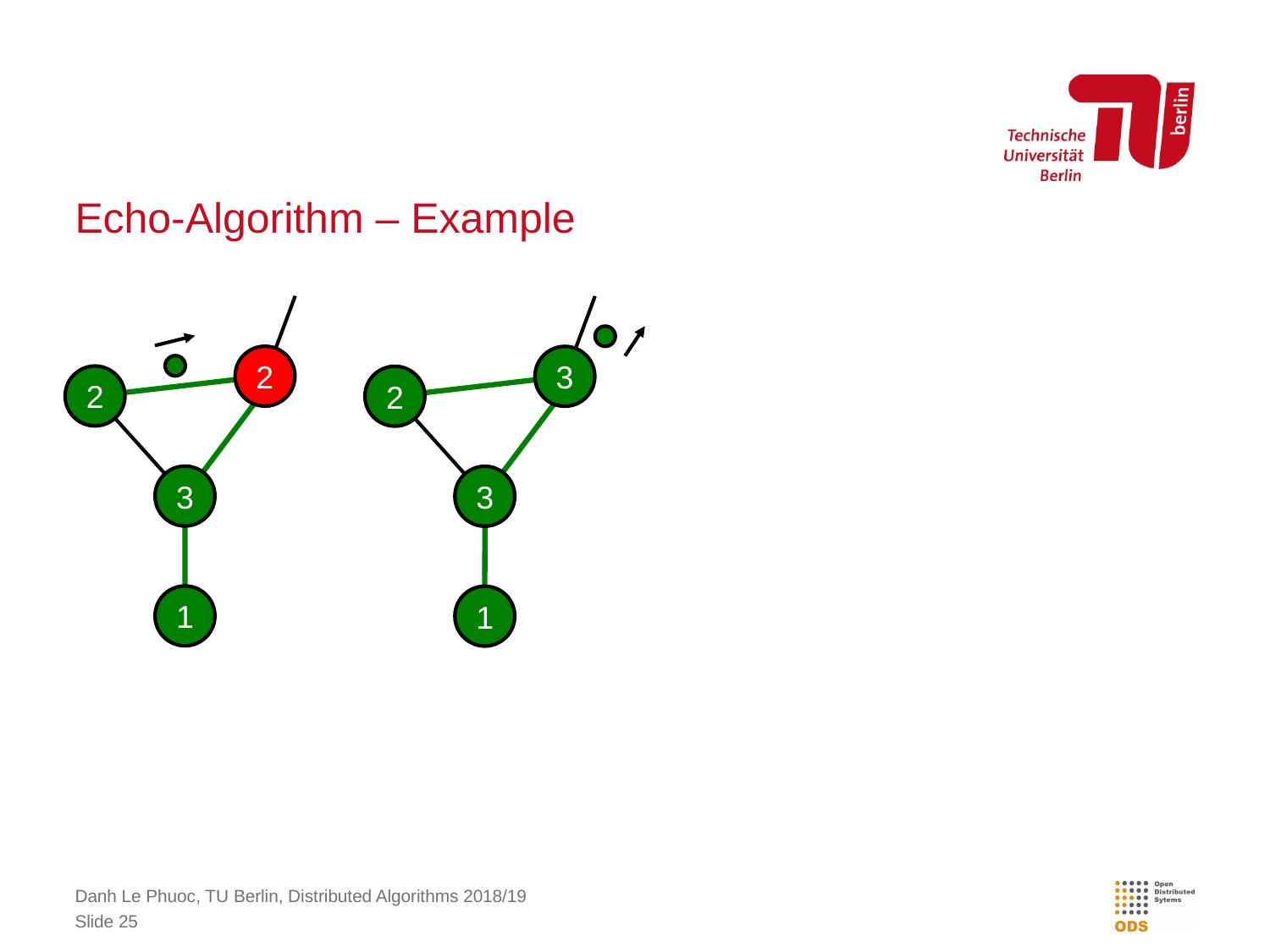

# Echo-Algorithm – Example

2
3

2
2

3
3

1
1
Danh Le Phuoc, TU Berlin, Distributed Algorithms 2018/19
Slide 25